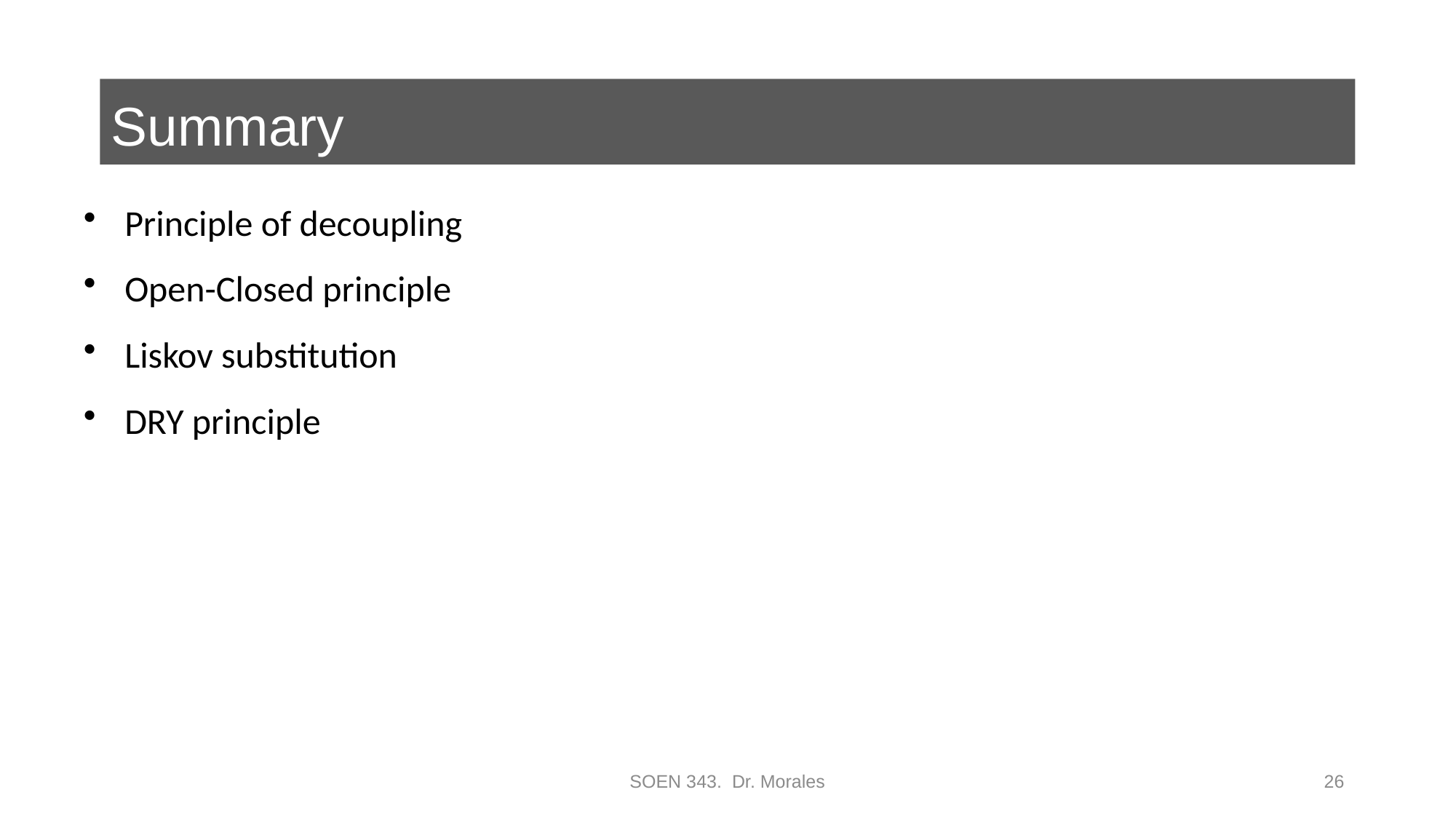

# Summary
Principle of decoupling
Open-Closed principle
Liskov substitution
DRY principle
SOEN 343.  Dr. Morales
26